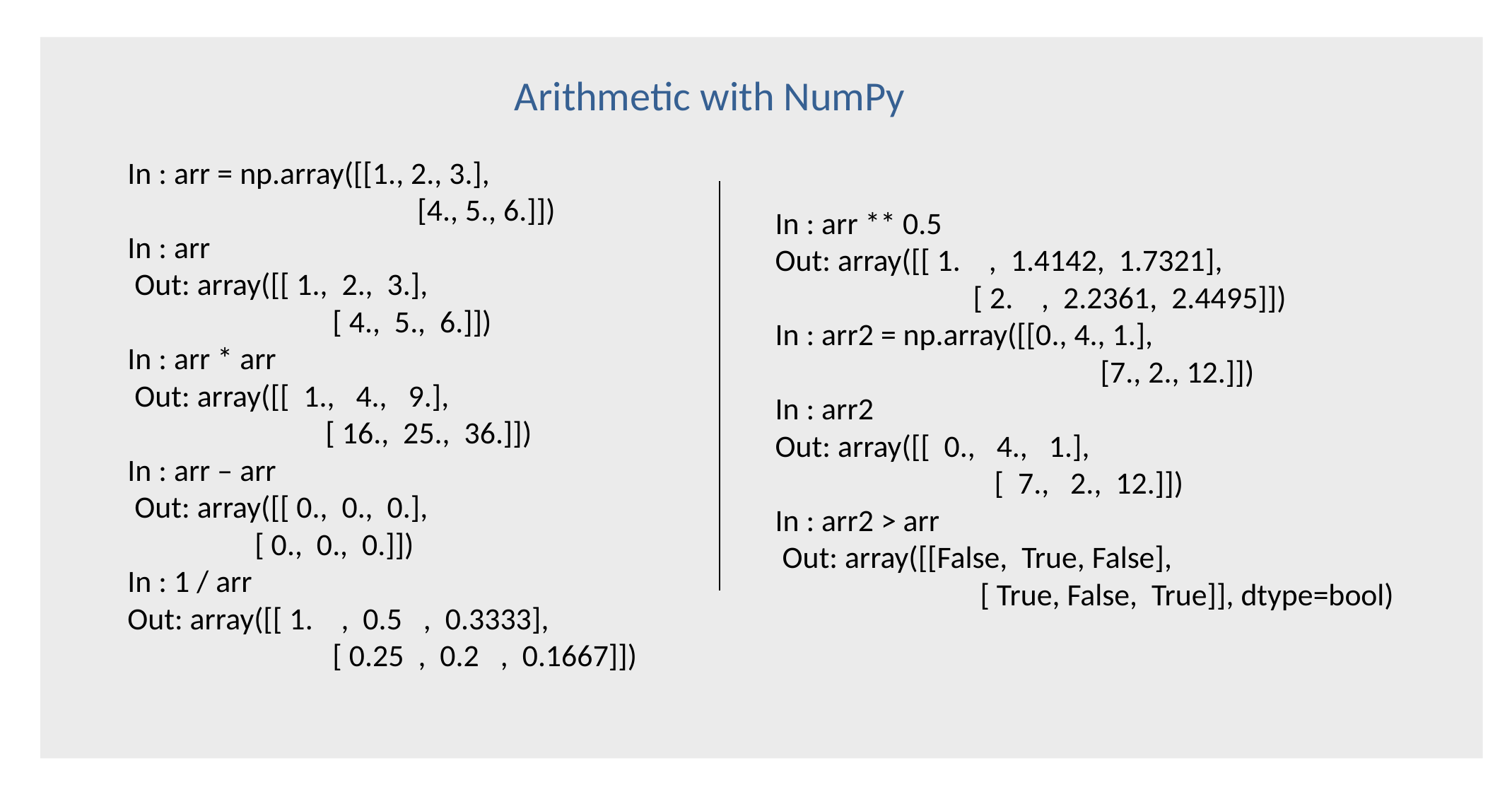

Arithmetic with NumPy

In : arr = np.array([[1., 2., 3.],
                                         [4., 5., 6.]])
In : arr
 Out: array([[ 1.,  2.,  3.],
                             [ 4.,  5.,  6.]])
In : arr * arr
 Out: array([[  1.,   4.,   9.],
                            [ 16.,  25.,  36.]])
In : arr – arr
 Out: array([[ 0.,  0.,  0.],
                  [ 0.,  0.,  0.]])
In : 1 / arr
Out: array([[ 1.    ,  0.5   ,  0.3333],
                             [ 0.25  ,  0.2   ,  0.1667]])

In : arr ** 0.5
Out: array([[ 1.    ,  1.4142,  1.7321],
                            [ 2.    ,  2.2361,  2.4495]])
In : arr2 = np.array([[0., 4., 1.],
                                              [7., 2., 12.]])
In : arr2
Out: array([[  0.,   4.,   1.],
                               [  7.,   2.,  12.]])
In : arr2 > arr
 Out: array([[False,  True, False],
                             [ True, False,  True]], dtype=bool)